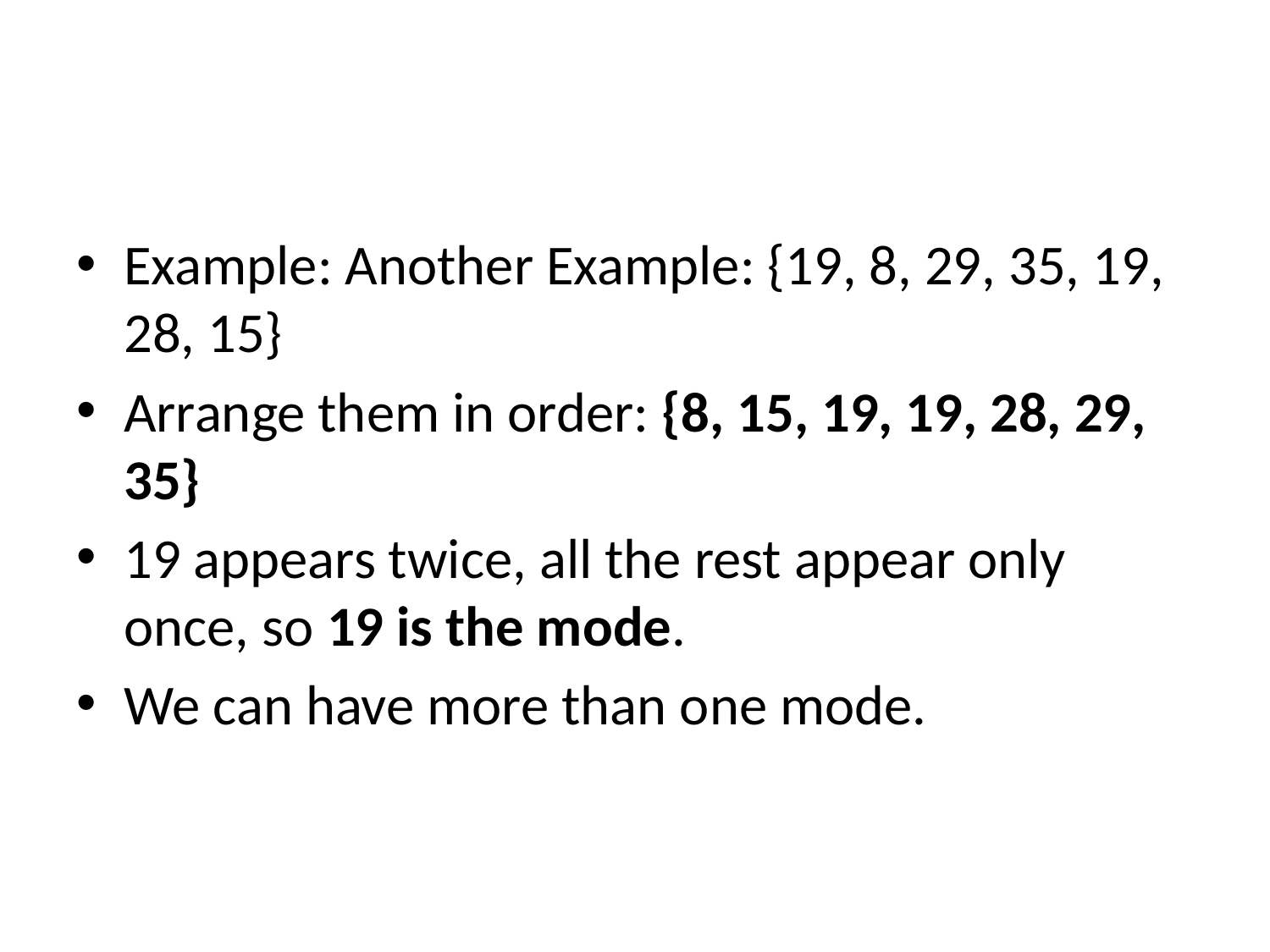

#
Example: Another Example: {19, 8, 29, 35, 19, 28, 15}
Arrange them in order: {8, 15, 19, 19, 28, 29, 35}
19 appears twice, all the rest appear only once, so 19 is the mode.
We can have more than one mode.